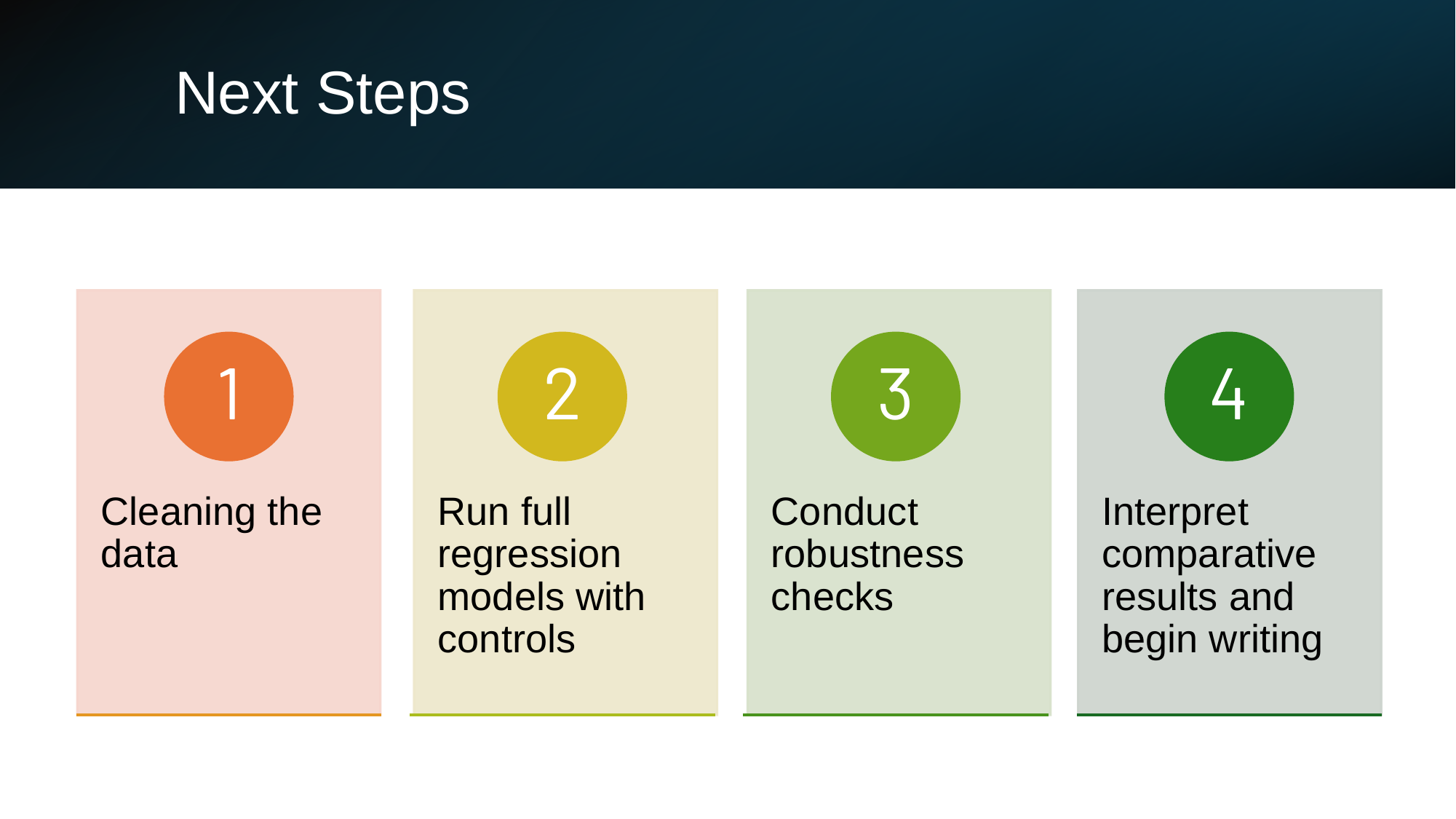

# Next Steps
Cleaning the data
1
Run full regression models with controls
2
Conduct robustness checks
3
Interpret comparative results and begin writing
4